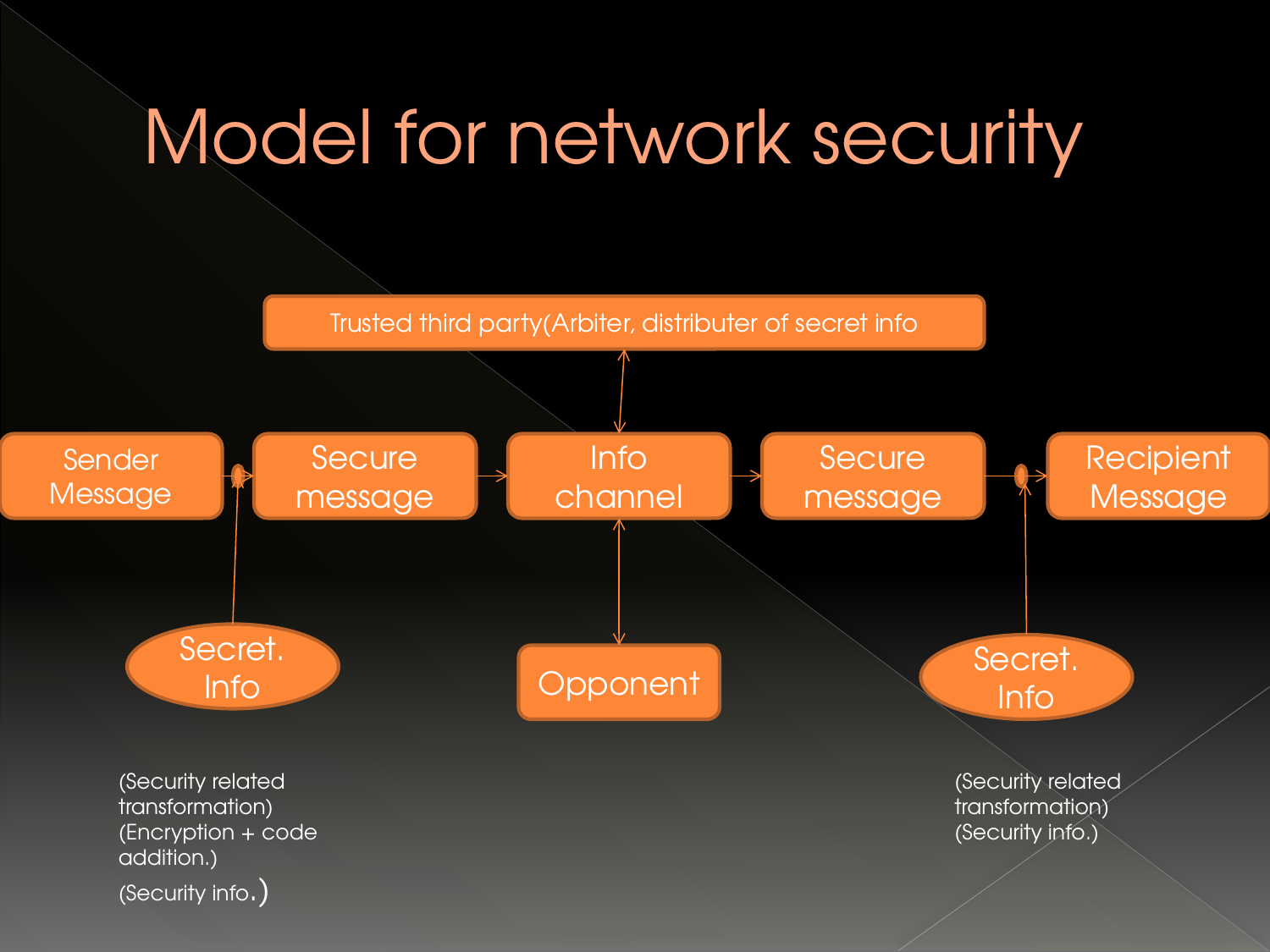

# Model for network security
Trusted third party(Arbiter, distributer of secret info
Sender Message
Secure message
Info channel

Secure message
Recipient Message

Secret. Info
Secret. Info
Opponent
(Security related transformation)
(Encryption + code addition.)
(Security info.)
(Security related transformation)
(Security info.)